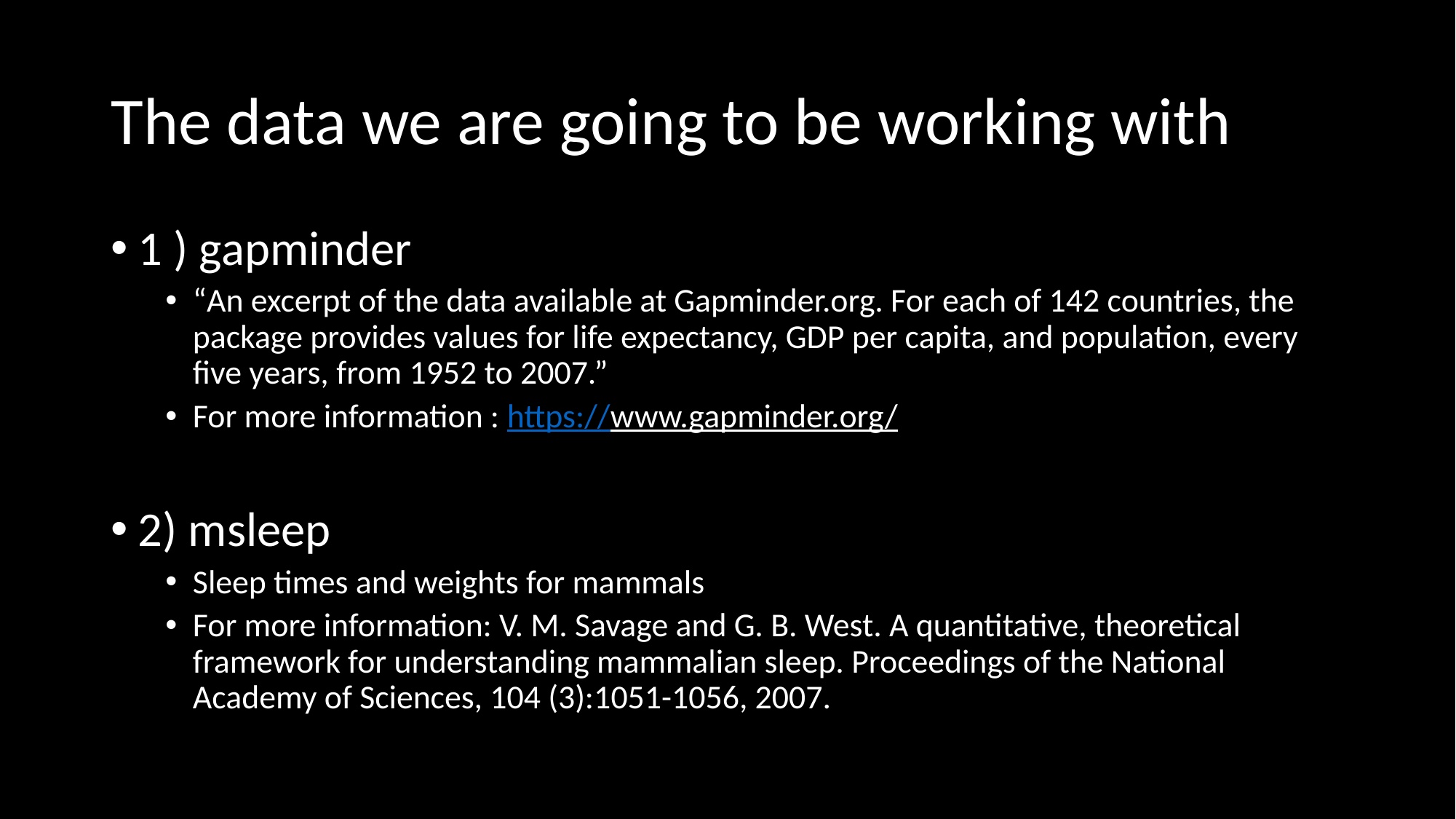

# The data we are going to be working with
1 ) gapminder
“An excerpt of the data available at Gapminder.org. For each of 142 countries, the package provides values for life expectancy, GDP per capita, and population, every five years, from 1952 to 2007.”
For more information : https://www.gapminder.org/

2) msleep
Sleep times and weights for mammals
For more information: V. M. Savage and G. B. West. A quantitative, theoretical framework for understanding mammalian sleep. Proceedings of the National Academy of Sciences, 104 (3):1051-1056, 2007.